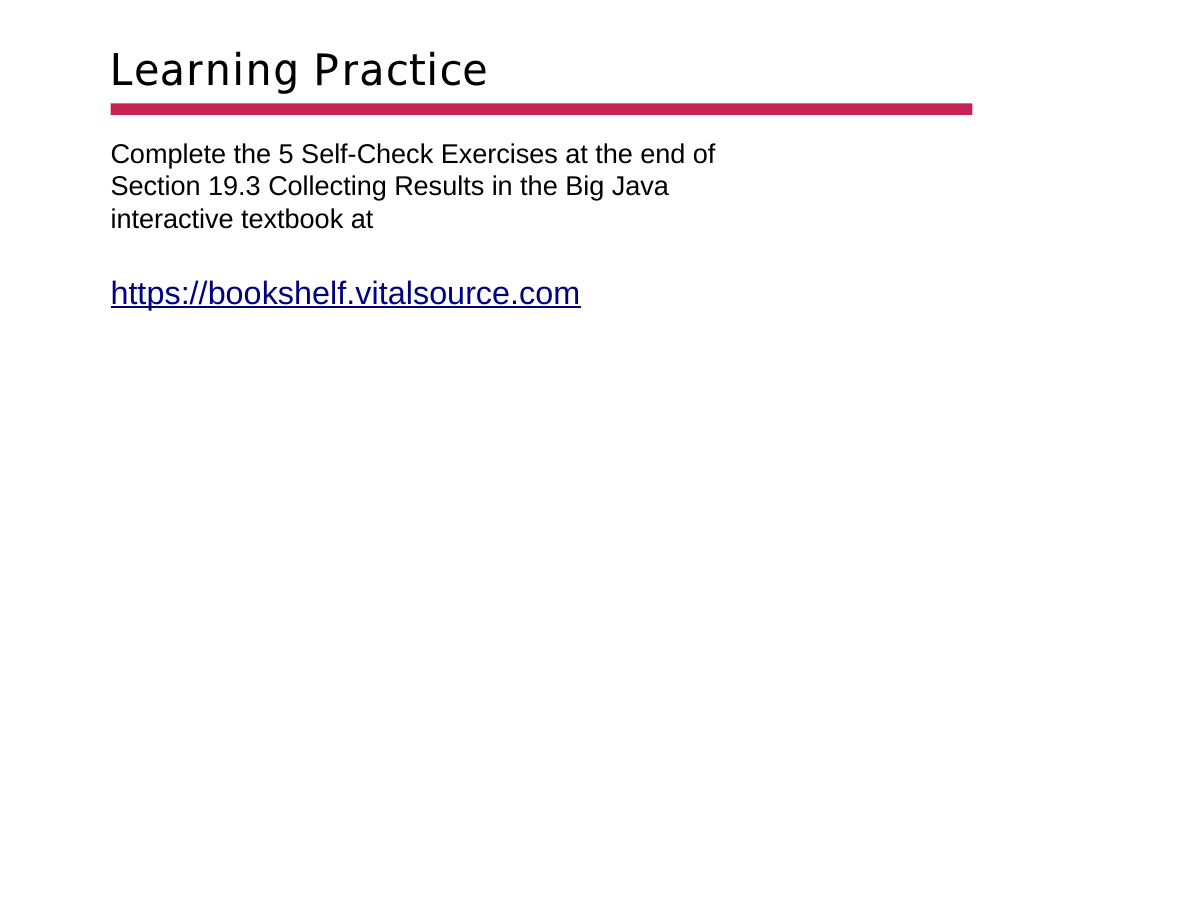

# Learning Practice
Complete the 5 Self-Check Exercises at the end of Section 19.3 Collecting Results in the Big Java interactive textbook at

https://bookshelf.vitalsource.com